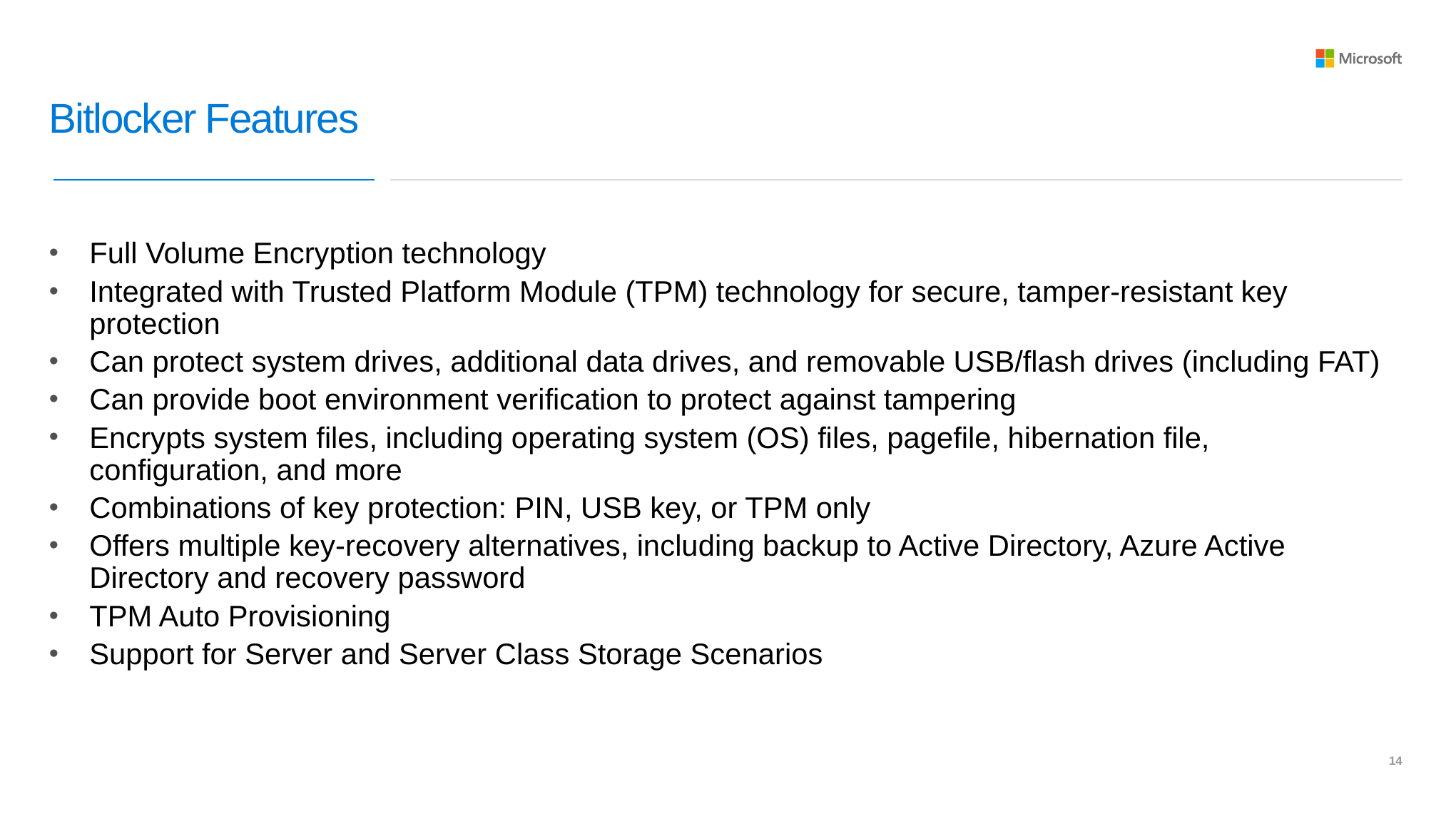

# Bitlocker Features
Full Volume Encryption technology
Integrated with Trusted Platform Module (TPM) technology for secure, tamper-resistant key protection
Can protect system drives, additional data drives, and removable USB/flash drives (including FAT)
Can provide boot environment verification to protect against tampering
Encrypts system files, including operating system (OS) files, pagefile, hibernation file, configuration, and more
Combinations of key protection: PIN, USB key, or TPM only
Offers multiple key-recovery alternatives, including backup to Active Directory, Azure Active Directory and recovery password
TPM Auto Provisioning
Support for Server and Server Class Storage Scenarios
14